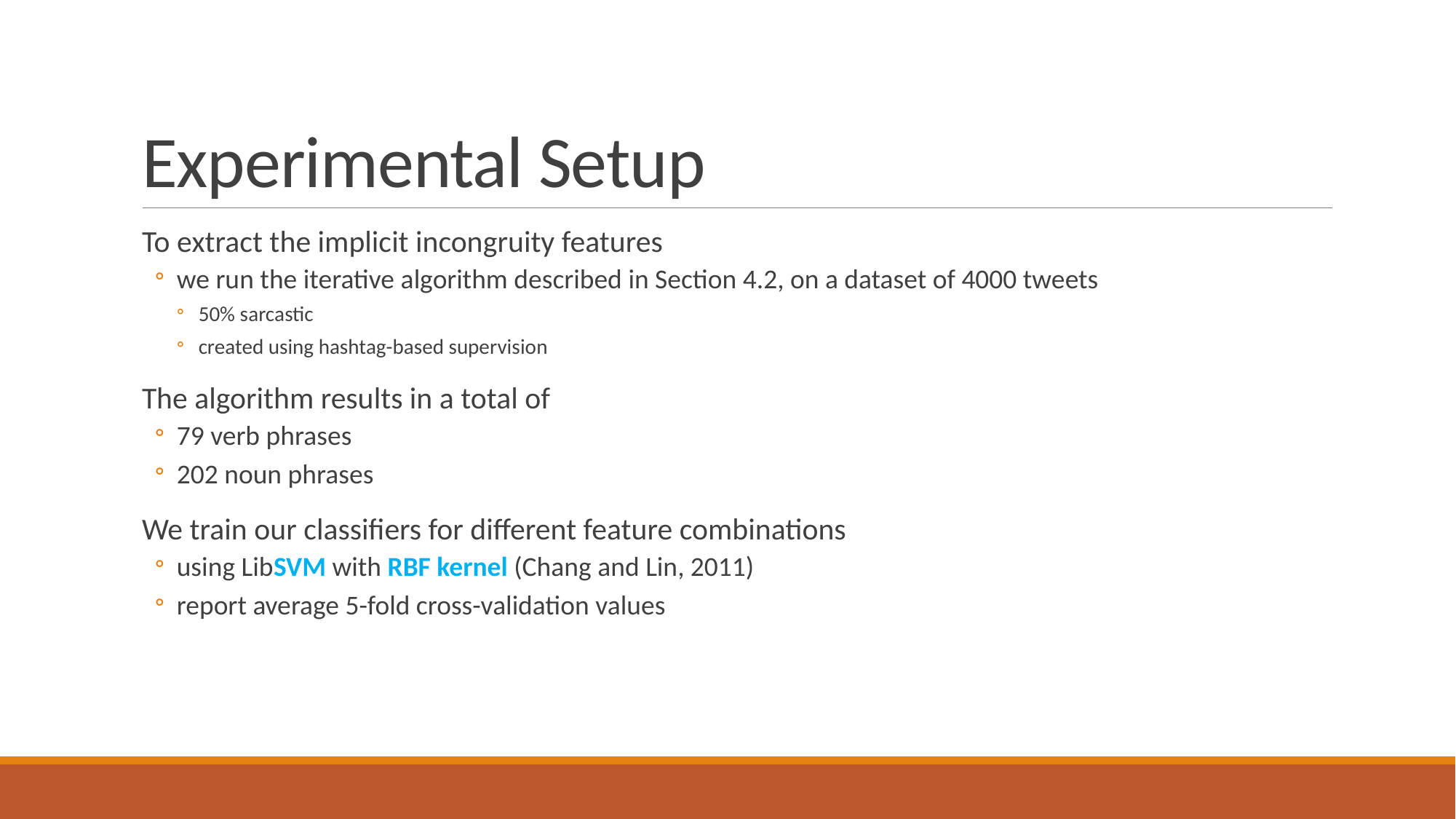

# Experimental Setup
To extract the implicit incongruity features
we run the iterative algorithm described in Section 4.2, on a dataset of 4000 tweets
50% sarcastic
created using hashtag-based supervision
The algorithm results in a total of
79 verb phrases
202 noun phrases
We train our classifiers for different feature combinations
using LibSVM with RBF kernel (Chang and Lin, 2011)
report average 5-fold cross-validation values